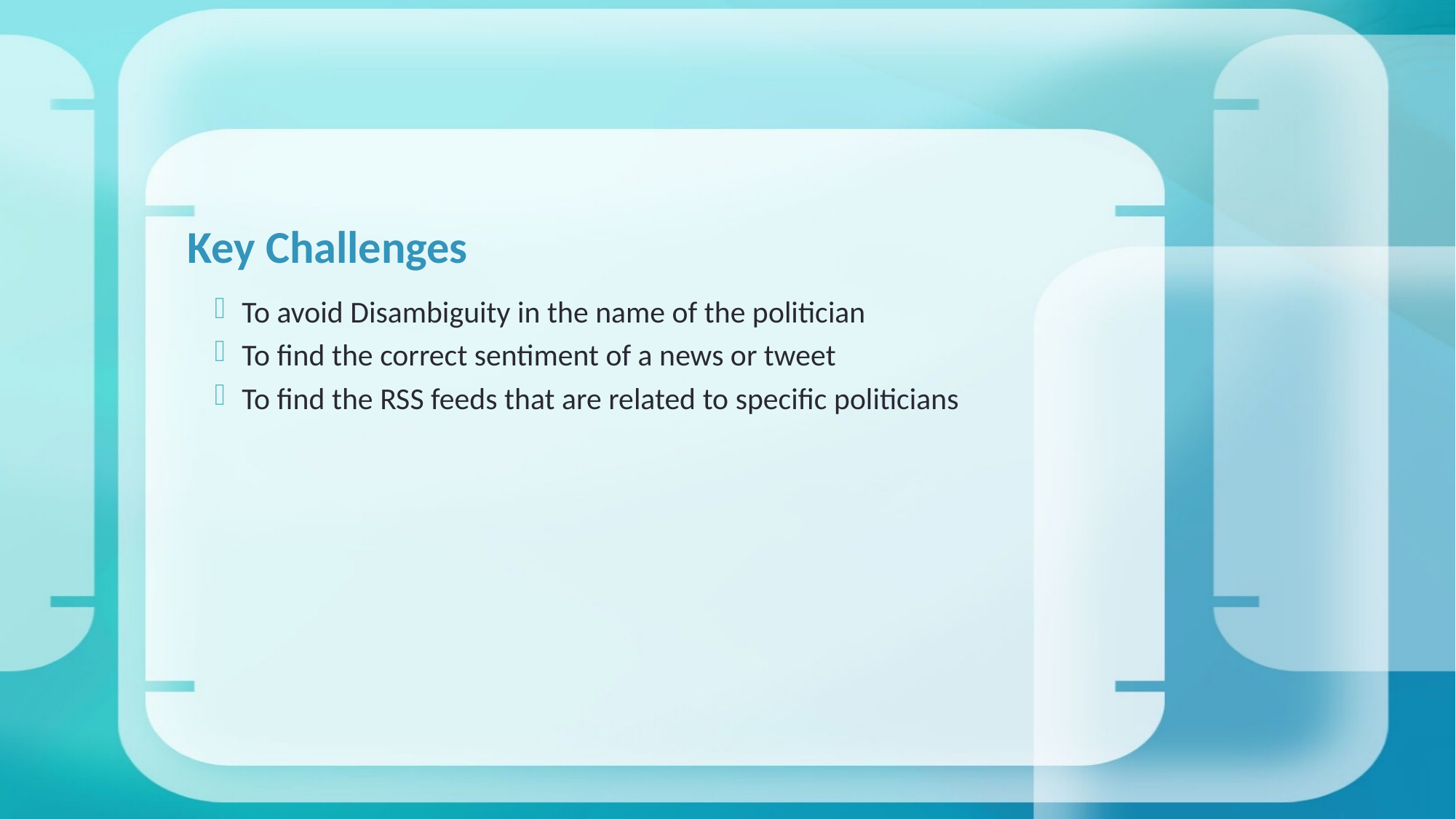

# Key Challenges
To avoid Disambiguity in the name of the politician
To find the correct sentiment of a news or tweet
To find the RSS feeds that are related to specific politicians